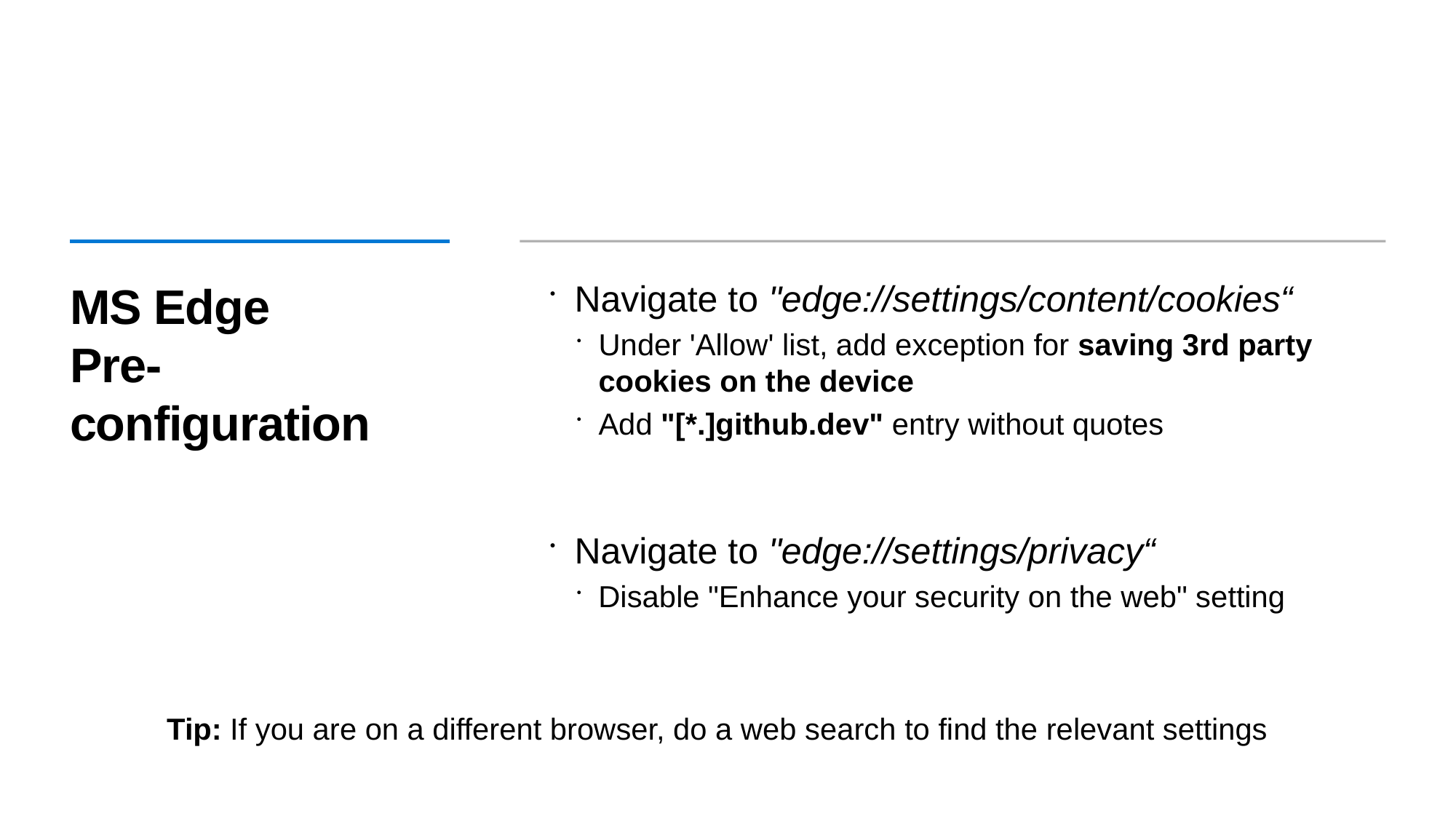

# MS Edge Pre-configuration
Navigate to "edge://settings/content/cookies“
Under 'Allow' list, add exception for saving 3rd party cookies on the device
Add "[*.]github.dev" entry without quotes
Navigate to "edge://settings/privacy“
Disable "Enhance your security on the web" setting
Tip: If you are on a different browser, do a web search to find the relevant settings